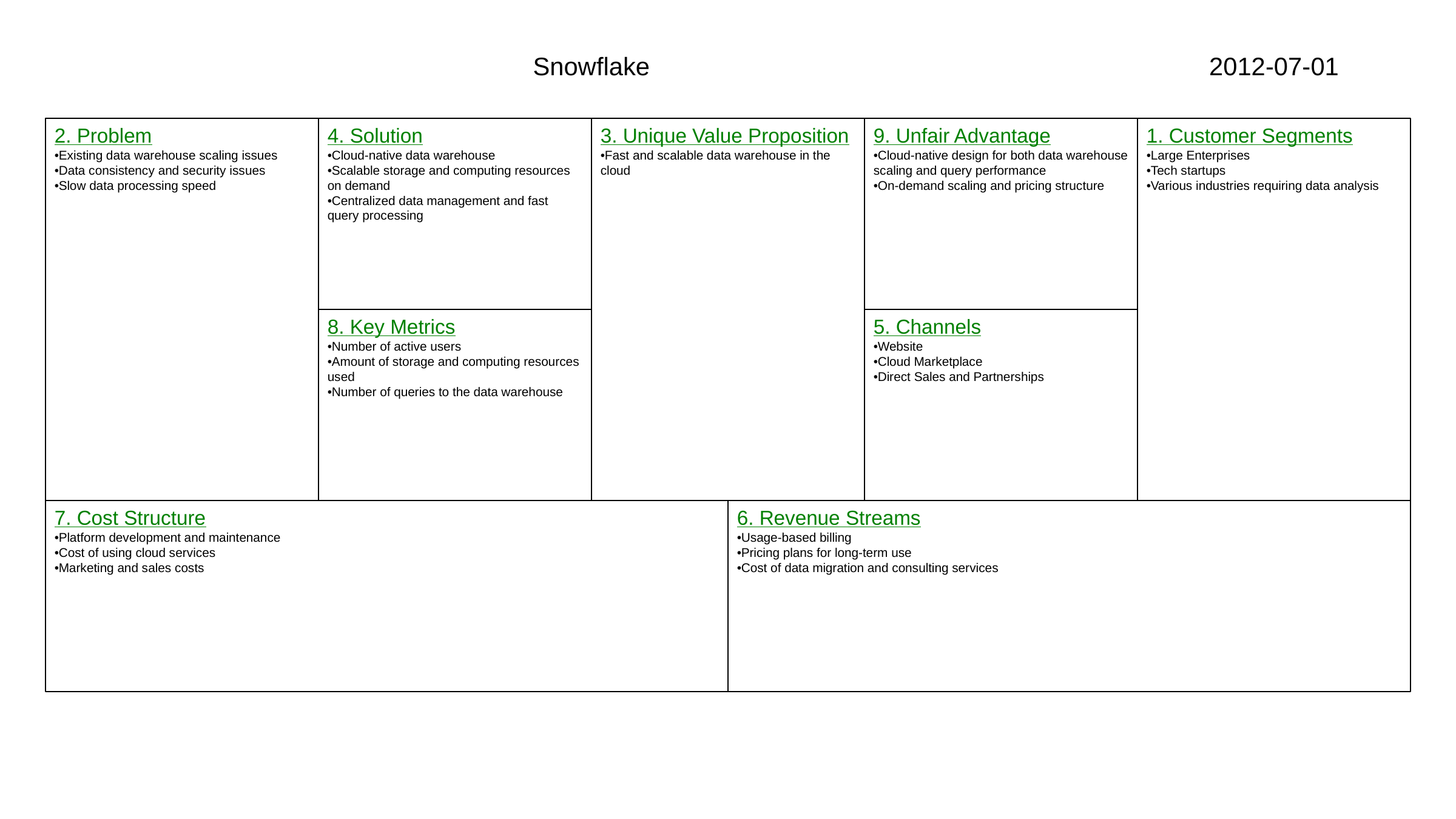

Snowflake
2012-07-01
2. Problem
•Existing data warehouse scaling issues
•Data consistency and security issues
•Slow data processing speed
4. Solution
•Cloud-native data warehouse
•Scalable storage and computing resources on demand
•Centralized data management and fast query processing
3. Unique Value Proposition
•Fast and scalable data warehouse in the cloud
9. Unfair Advantage
•Cloud-native design for both data warehouse scaling and query performance
•On-demand scaling and pricing structure
1. Customer Segments
•Large Enterprises
•Tech startups
•Various industries requiring data analysis
8. Key Metrics
•Number of active users
•Amount of storage and computing resources used
•Number of queries to the data warehouse
5. Channels
•Website
•Cloud Marketplace
•Direct Sales and Partnerships
7. Cost Structure
•Platform development and maintenance
•Cost of using cloud services
•Marketing and sales costs
6. Revenue Streams
•Usage-based billing
•Pricing plans for long-term use
•Cost of data migration and consulting services